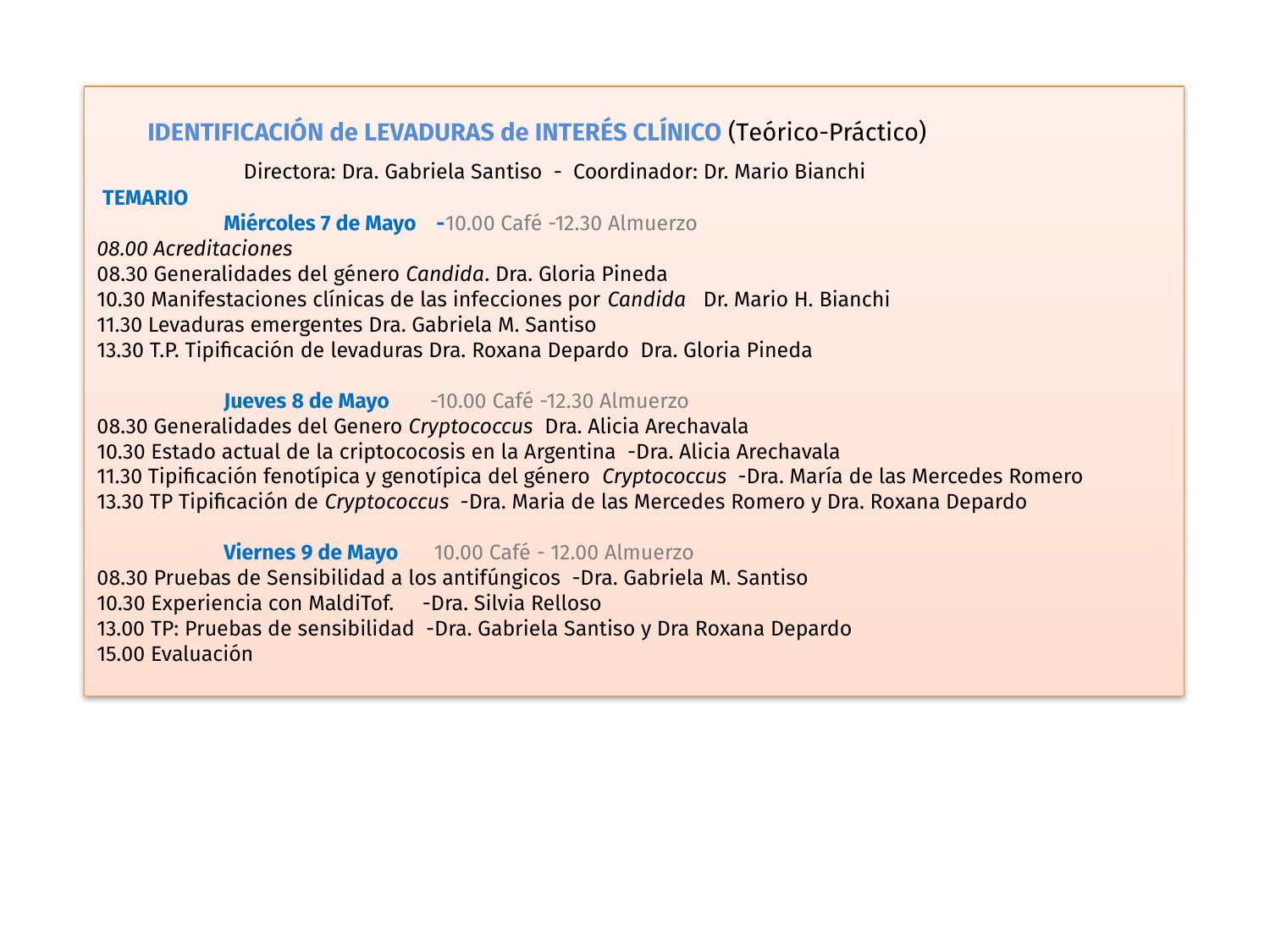

IDENTIFICACIÓN de LEVADURAS de INTERÉS CLÍNICO (Teórico-Práctico)
	   Directora: Dra. Gabriela Santiso  -  Coordinador: Dr. Mario Bianchi
 TEMARIO
	Miércoles 7 de Mayo    -10.00 Café -12.30 Almuerzo
08.00 Acreditaciones
08.30 Generalidades del género Candida. Dra. Gloria Pineda
10.30 Manifestaciones clínicas de las infecciones por Candida   Dr. Mario H. Bianchi
11.30 Levaduras emergentes Dra. Gabriela M. Santiso
13.30 T.P. Tipificación de levaduras Dra. Roxana Depardo  Dra. Gloria Pineda
	Jueves 8 de Mayo        -10.00 Café -12.30 Almuerzo
08.30 Generalidades del Genero Cryptococcus  Dra. Alicia Arechavala
10.30 Estado actual de la criptococosis en la Argentina  -Dra. Alicia Arechavala
11.30 Tipificación fenotípica y genotípica del género  Cryptococcus  -Dra. María de las Mercedes Romero
13.30 TP Tipificación de Cryptococcus  -Dra. Maria de las Mercedes Romero y Dra. Roxana Depardo
	Viernes 9 de Mayo       10.00 Café - 12.00 Almuerzo
08.30 Pruebas de Sensibilidad a los antifúngicos  -Dra. Gabriela M. Santiso
10.30 Experiencia con MaldiTof.     -Dra. Silvia Relloso
13.00 TP: Pruebas de sensibilidad  -Dra. Gabriela Santiso y Dra Roxana Depardo
15.00 Evaluación